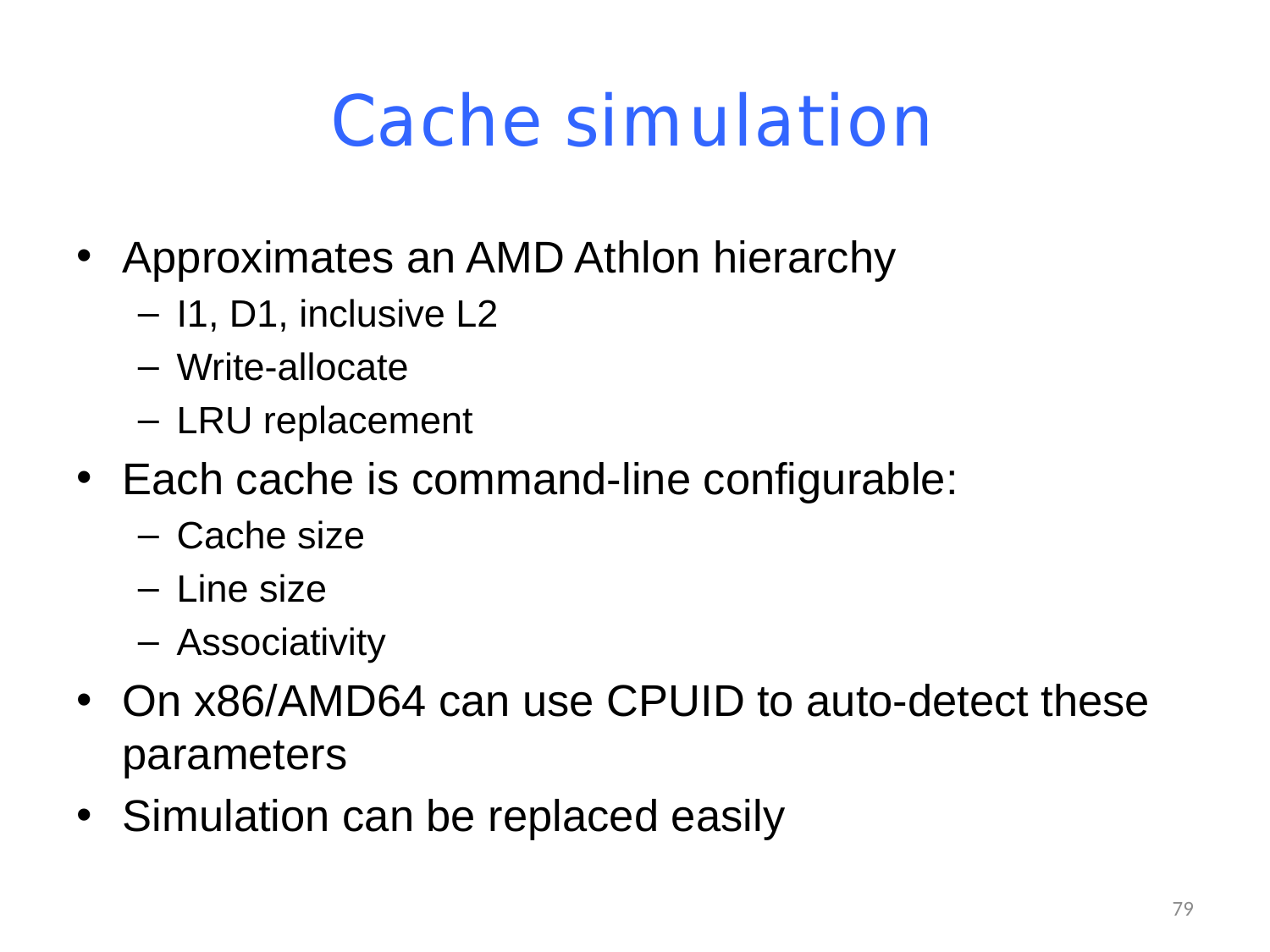

# Cache simulation
Approximates an AMD Athlon hierarchy
I1, D1, inclusive L2
Write-allocate
LRU replacement
Each cache is command-line configurable:
Cache size
Line size
Associativity
On x86/AMD64 can use CPUID to auto-detect these parameters
Simulation can be replaced easily
79